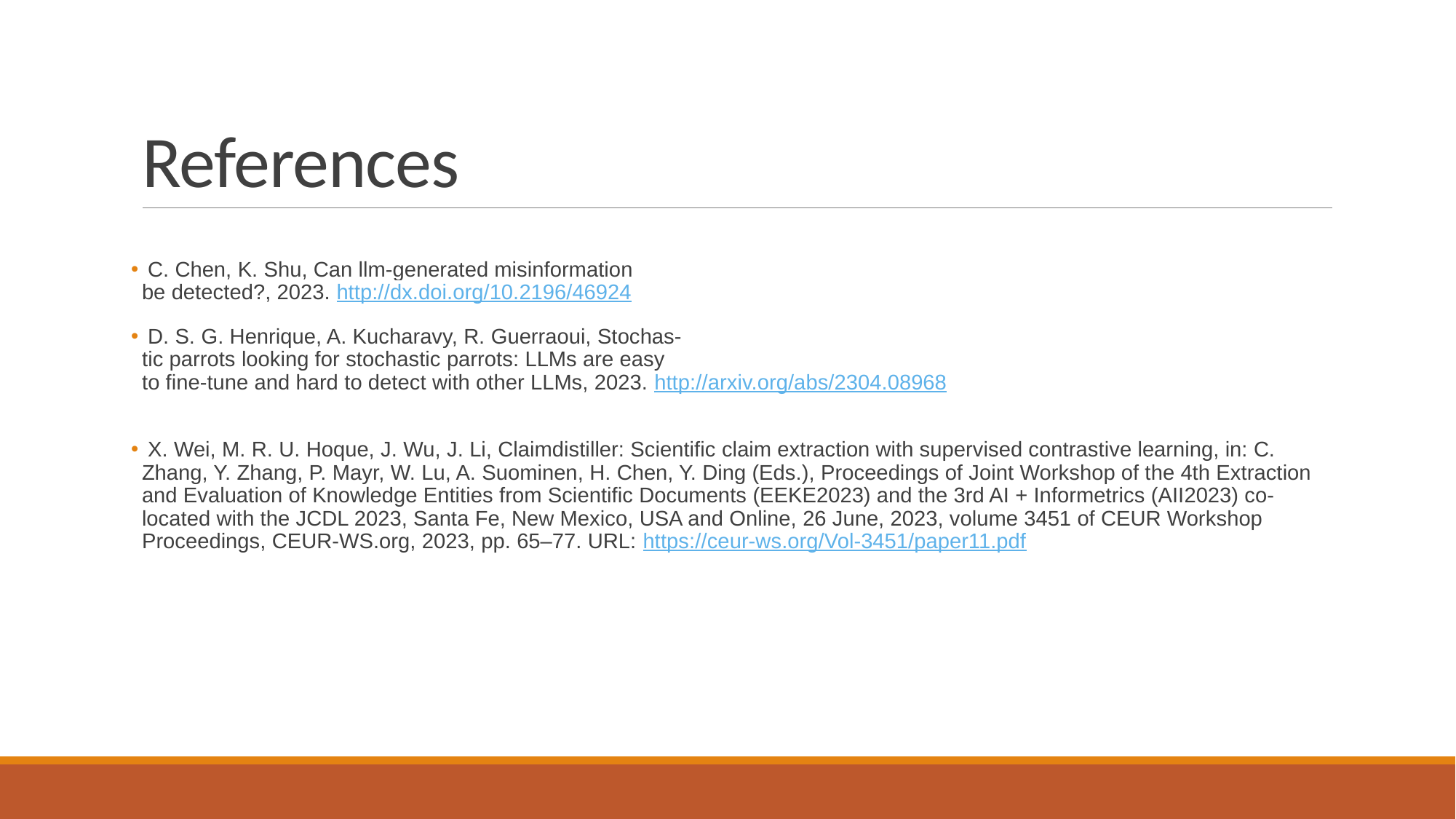

# References
 C. Chen, K. Shu, Can llm-generated misinformation
be detected?, 2023. http://dx.doi.org/10.2196/46924
 D. S. G. Henrique, A. Kucharavy, R. Guerraoui, Stochas-
tic parrots looking for stochastic parrots: LLMs are easy
to fine-tune and hard to detect with other LLMs, 2023. http://arxiv.org/abs/2304.08968
 X. Wei, M. R. U. Hoque, J. Wu, J. Li, Claimdistiller: Scientific claim extraction with supervised contrastive learning, in: C. Zhang, Y. Zhang, P. Mayr, W. Lu, A. Suominen, H. Chen, Y. Ding (Eds.), Proceedings of Joint Workshop of the 4th Extraction and Evaluation of Knowledge Entities from Scientific Documents (EEKE2023) and the 3rd AI + Informetrics (AII2023) co-located with the JCDL 2023, Santa Fe, New Mexico, USA and Online, 26 June, 2023, volume 3451 of CEUR Workshop Proceedings, CEUR-WS.org, 2023, pp. 65–77. URL: https://ceur-ws.org/Vol-3451/paper11.pdf